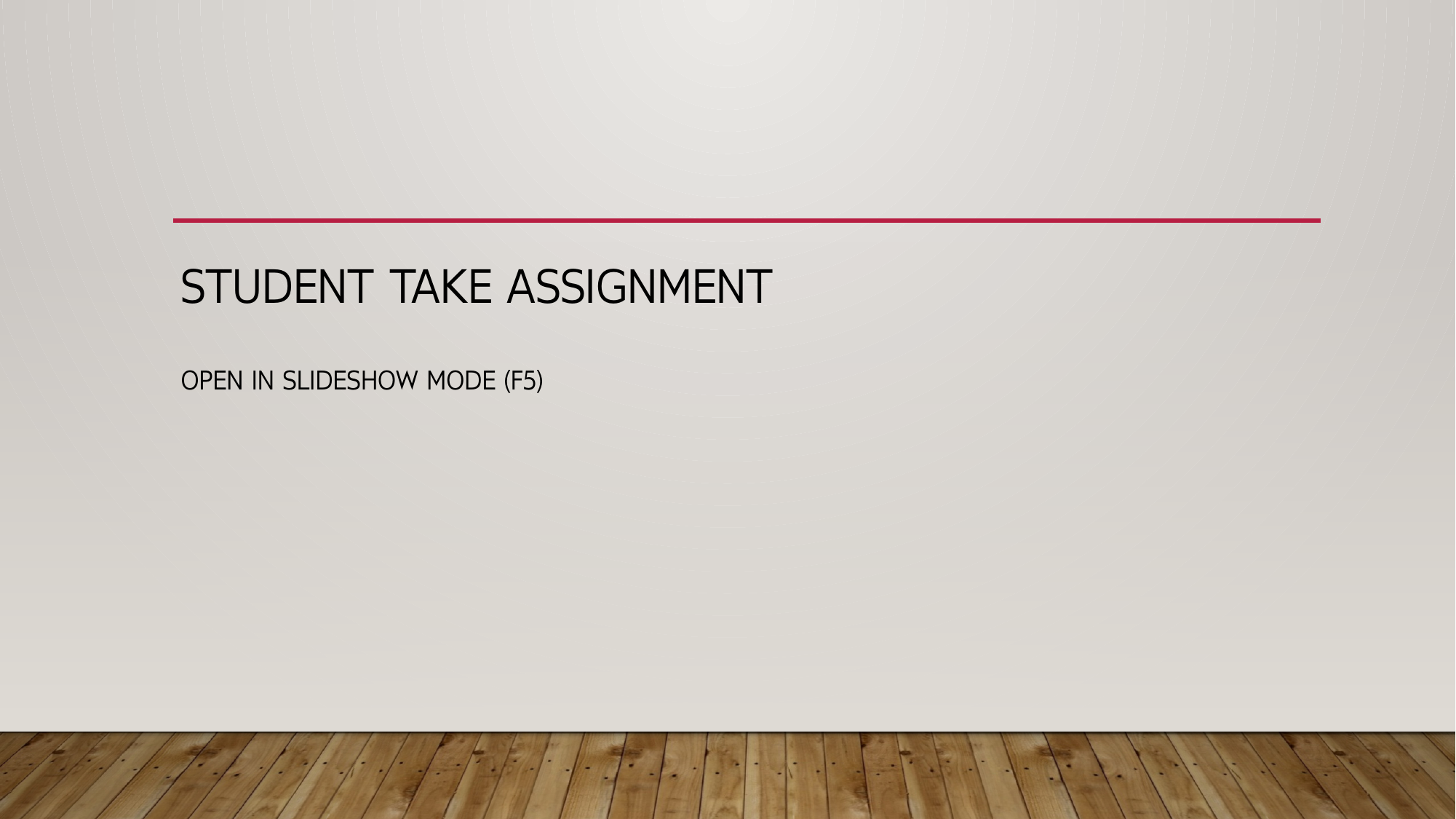

# Student take Assignment Open in slideshow mode (f5)